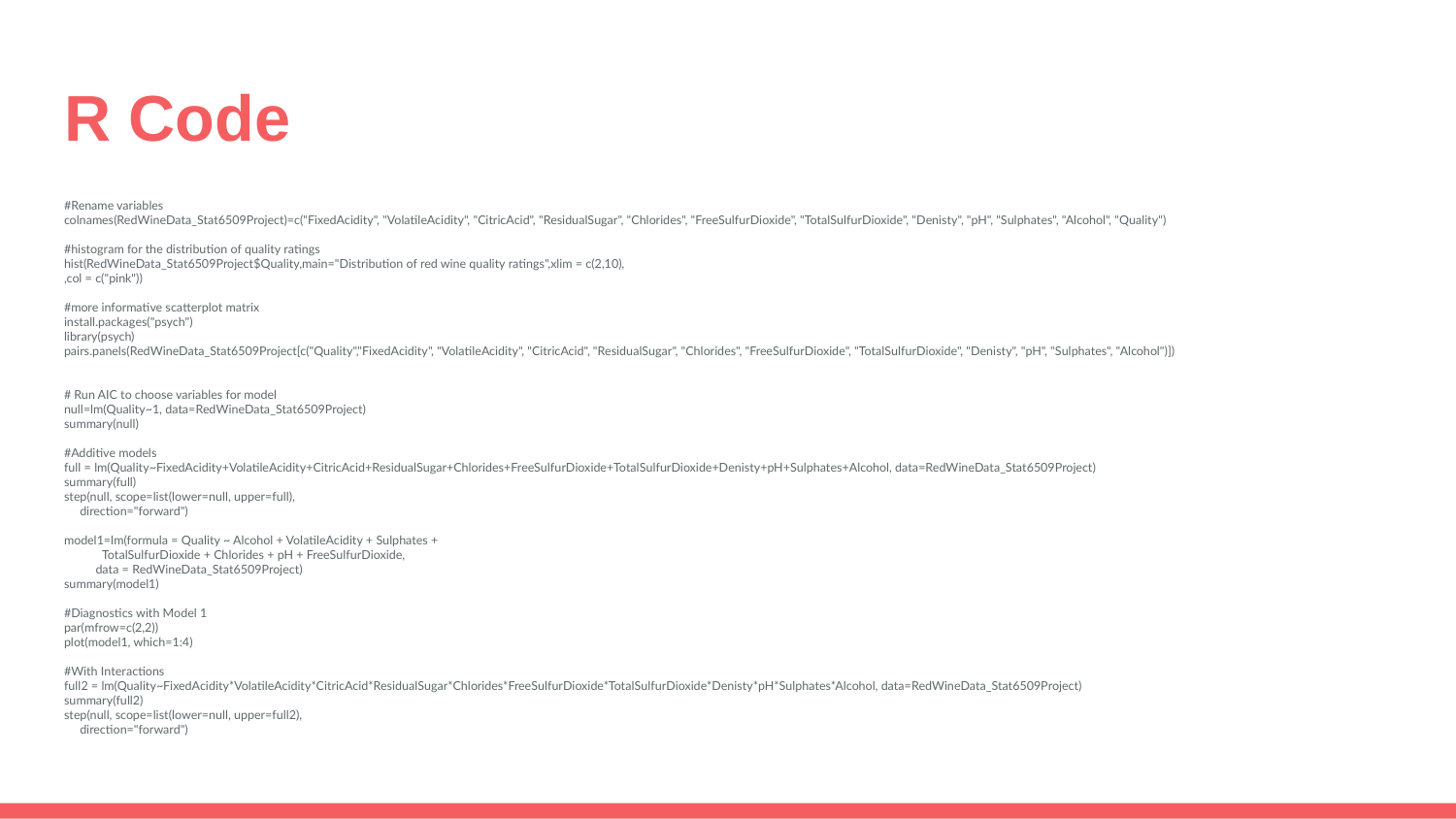

# R Code
#Rename variables
colnames(RedWineData_Stat6509Project)=c("FixedAcidity", "VolatileAcidity", "CitricAcid", "ResidualSugar", "Chlorides", "FreeSulfurDioxide", "TotalSulfurDioxide", "Denisty", "pH", "Sulphates", "Alcohol", "Quality")

#histogram for the distribution of quality ratings
hist(RedWineData_Stat6509Project$Quality,main="Distribution of red wine quality ratings",xlim = c(2,10),
,col = c("pink"))

#more informative scatterplot matrix
install.packages("psych")
library(psych)
pairs.panels(RedWineData_Stat6509Project[c("Quality","FixedAcidity", "VolatileAcidity", "CitricAcid", "ResidualSugar", "Chlorides", "FreeSulfurDioxide", "TotalSulfurDioxide", "Denisty", "pH", "Sulphates", "Alcohol")])

# Run AIC to choose variables for model
null=lm(Quality~1, data=RedWineData_Stat6509Project)
summary(null)

#Additive models
full = lm(Quality~FixedAcidity+VolatileAcidity+CitricAcid+ResidualSugar+Chlorides+FreeSulfurDioxide+TotalSulfurDioxide+Denisty+pH+Sulphates+Alcohol, data=RedWineData_Stat6509Project)
summary(full)
step(null, scope=list(lower=null, upper=full),
     direction="forward")

model1=lm(formula = Quality ~ Alcohol + VolatileAcidity + Sulphates +
            TotalSulfurDioxide + Chlorides + pH + FreeSulfurDioxide,
          data = RedWineData_Stat6509Project)
summary(model1)

#Diagnostics with Model 1
par(mfrow=c(2,2))
plot(model1, which=1:4)

#With Interactions
full2 = lm(Quality~FixedAcidity*VolatileAcidity*CitricAcid*ResidualSugar*Chlorides*FreeSulfurDioxide*TotalSulfurDioxide*Denisty*pH*Sulphates*Alcohol, data=RedWineData_Stat6509Project)
summary(full2)
step(null, scope=list(lower=null, upper=full2),
     direction="forward")